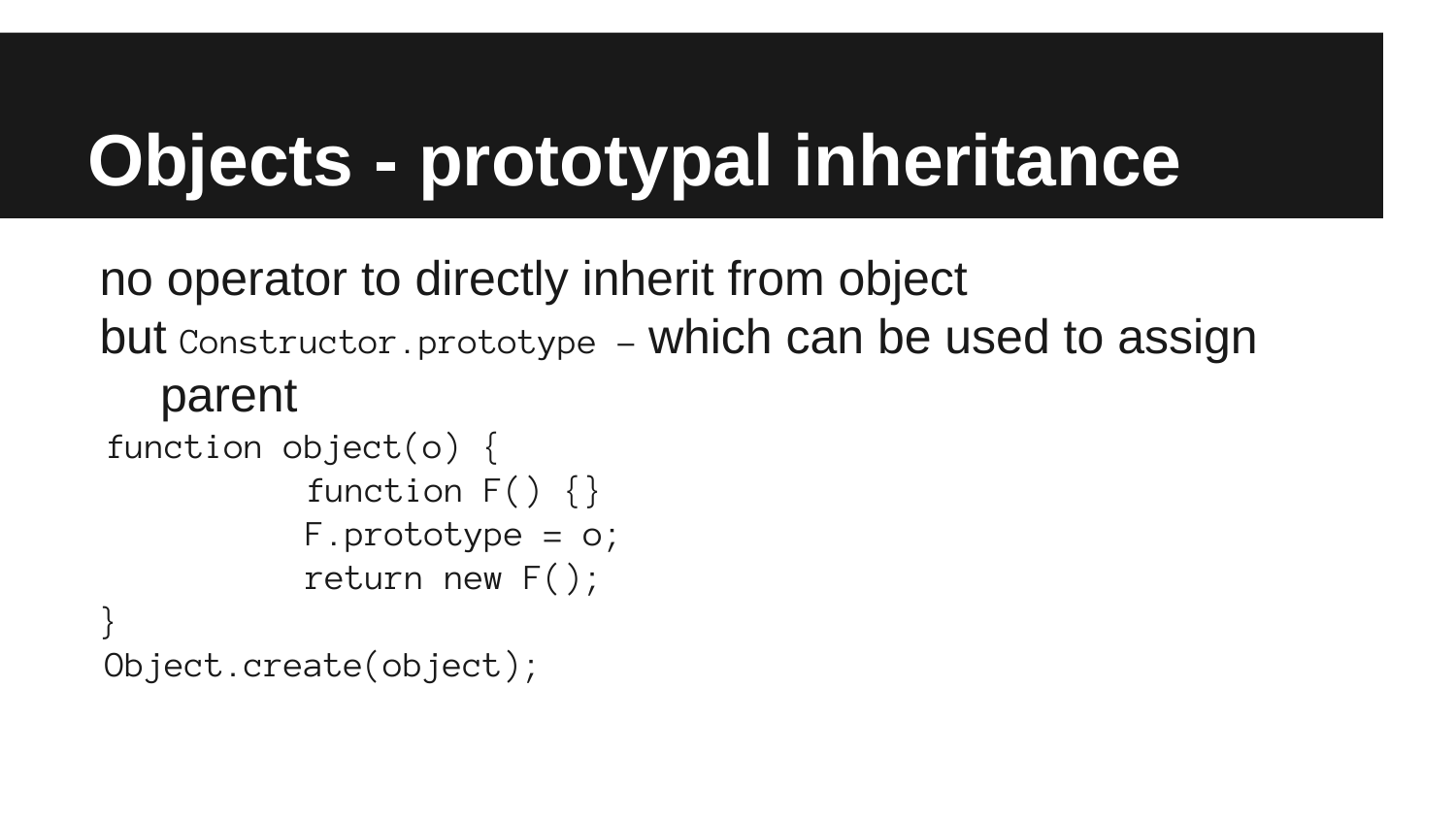

# Objects - prototypal inheritance
no operator to directly inherit from object
but Constructor.prototype - which can be used to assign parent
function object(o) {
		function F() {}
		F.prototype = o;
		return new F();
}
Object.create(object);